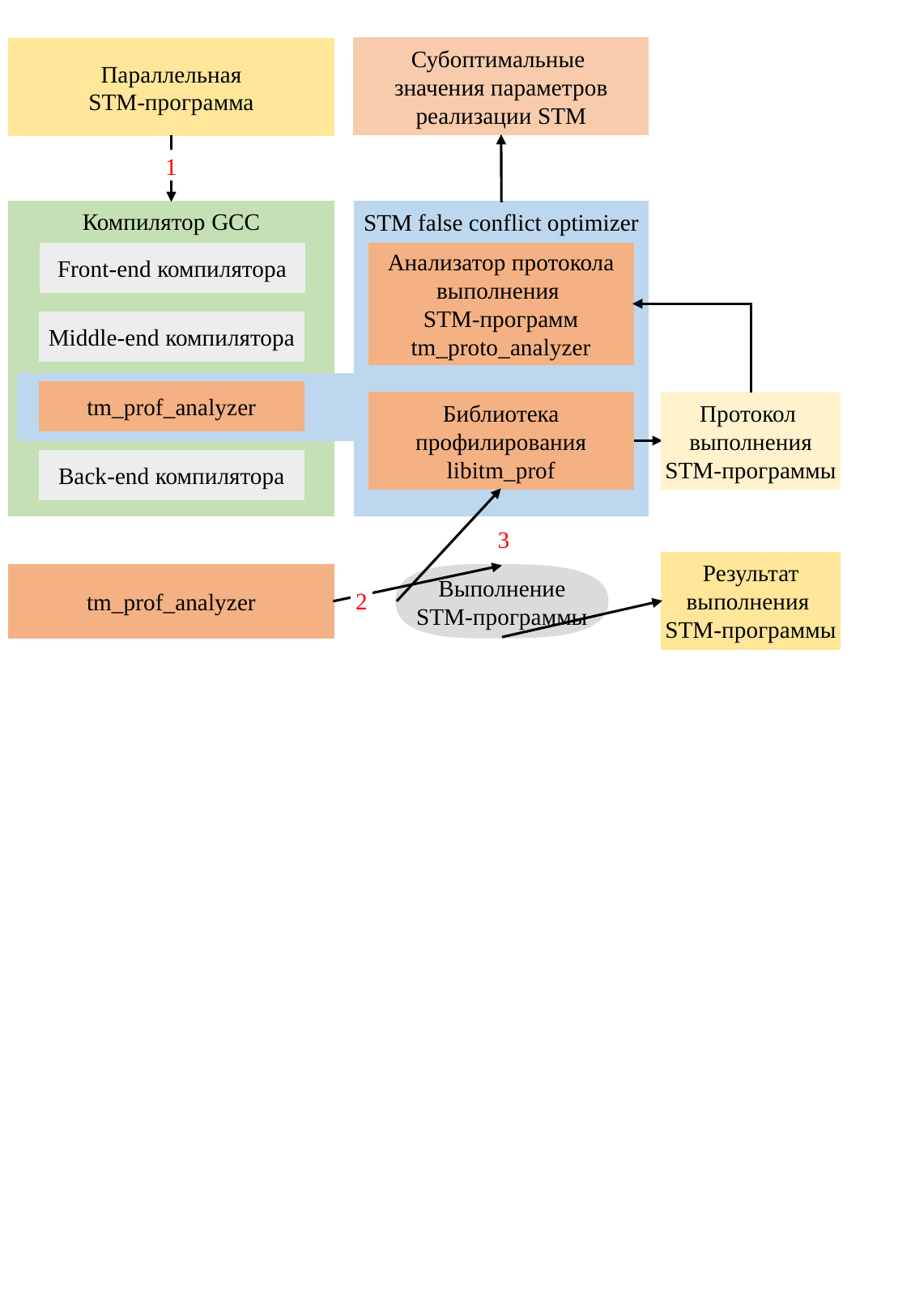

Субоптимальные
значения параметров реализации STM
Параллельная
STM-программа
1
Компилятор GCC
STM false conflict optimizer
Анализатор протокола
выполнения
STM-программ
tm_proto_analyzer
Front-end компилятора
Middle-end компилятора

tm_prof_analyzer
Библиотека профилирования
libitm_prof
Протокол
выполнения
STM-программы
Back-end компилятора
3
Результат выполнения
STM-программы
tm_prof_analyzer
Выполнение
STM-программы
2